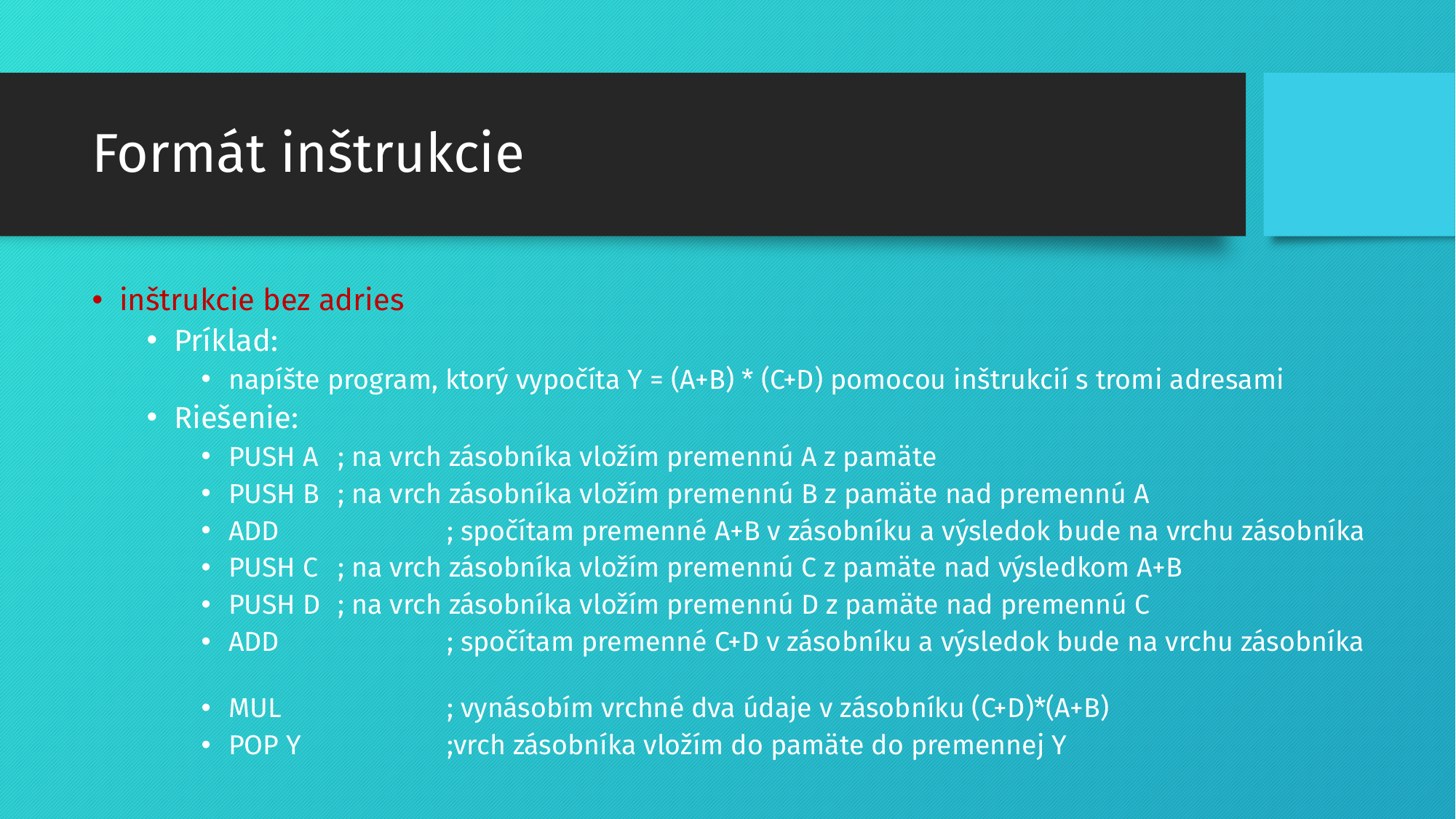

# Formát inštrukcie
inštrukcie bez adries
Príklad:
napíšte program, ktorý vypočíta Y = (A+B) * (C+D) pomocou inštrukcií s tromi adresami
Riešenie:
PUSH A	; na vrch zásobníka vložím premennú A z pamäte
PUSH B 	; na vrch zásobníka vložím premennú B z pamäte nad premennú A
ADD		; spočítam premenné A+B v zásobníku a výsledok bude na vrchu zásobníka
PUSH C	; na vrch zásobníka vložím premennú C z pamäte nad výsledkom A+B
PUSH D	; na vrch zásobníka vložím premennú D z pamäte nad premennú C
ADD		; spočítam premenné C+D v zásobníku a výsledok bude na vrchu zásobníka
MUL		; vynásobím vrchné dva údaje v zásobníku (C+D)*(A+B)
POP Y		;vrch zásobníka vložím do pamäte do premennej Y